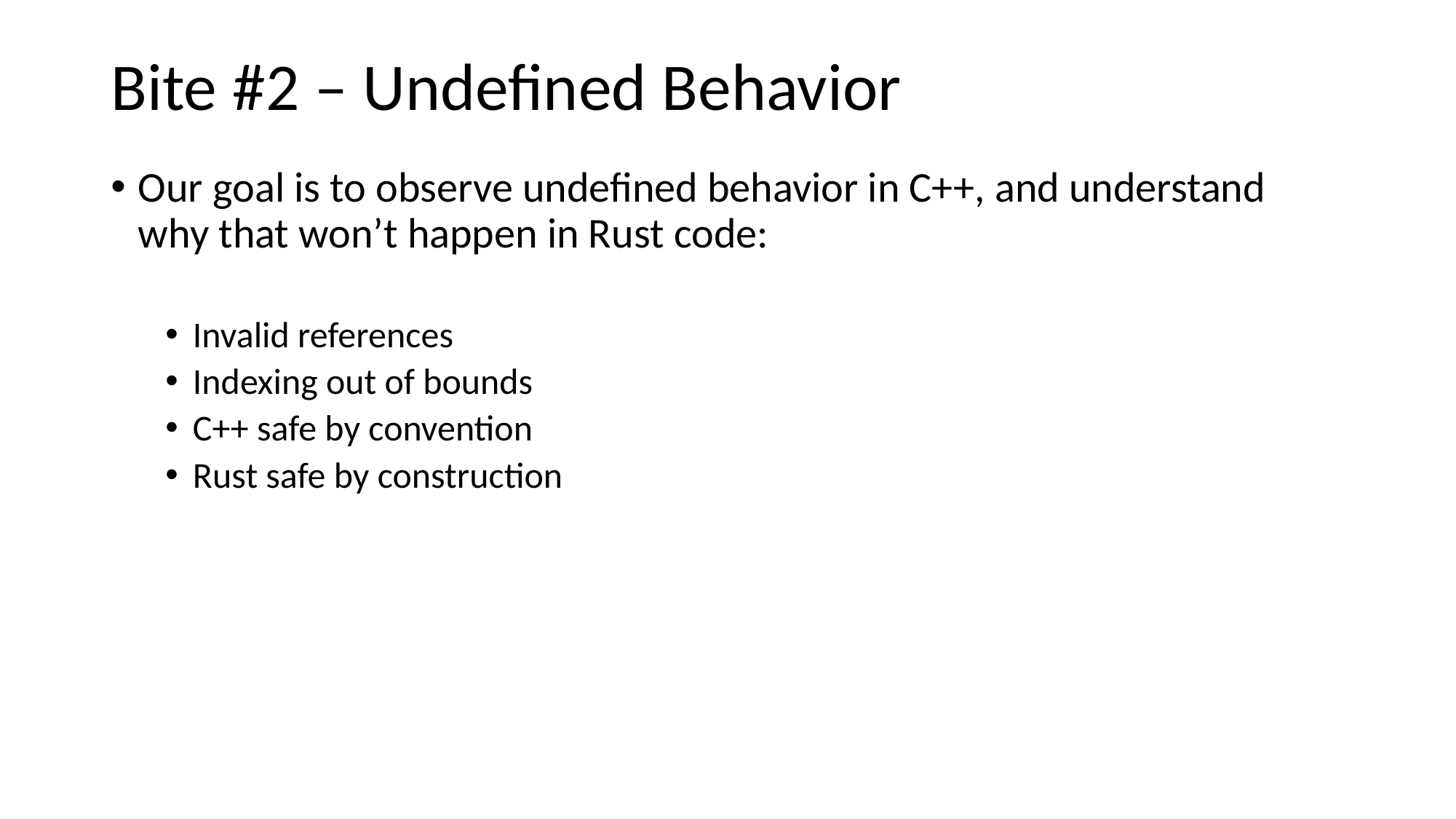

# Bite #2 – Undefined Behavior
Our goal is to observe undefined behavior in C++, and understand why that won’t happen in Rust code:
Invalid references
Indexing out of bounds
C++ safe by convention
Rust safe by construction